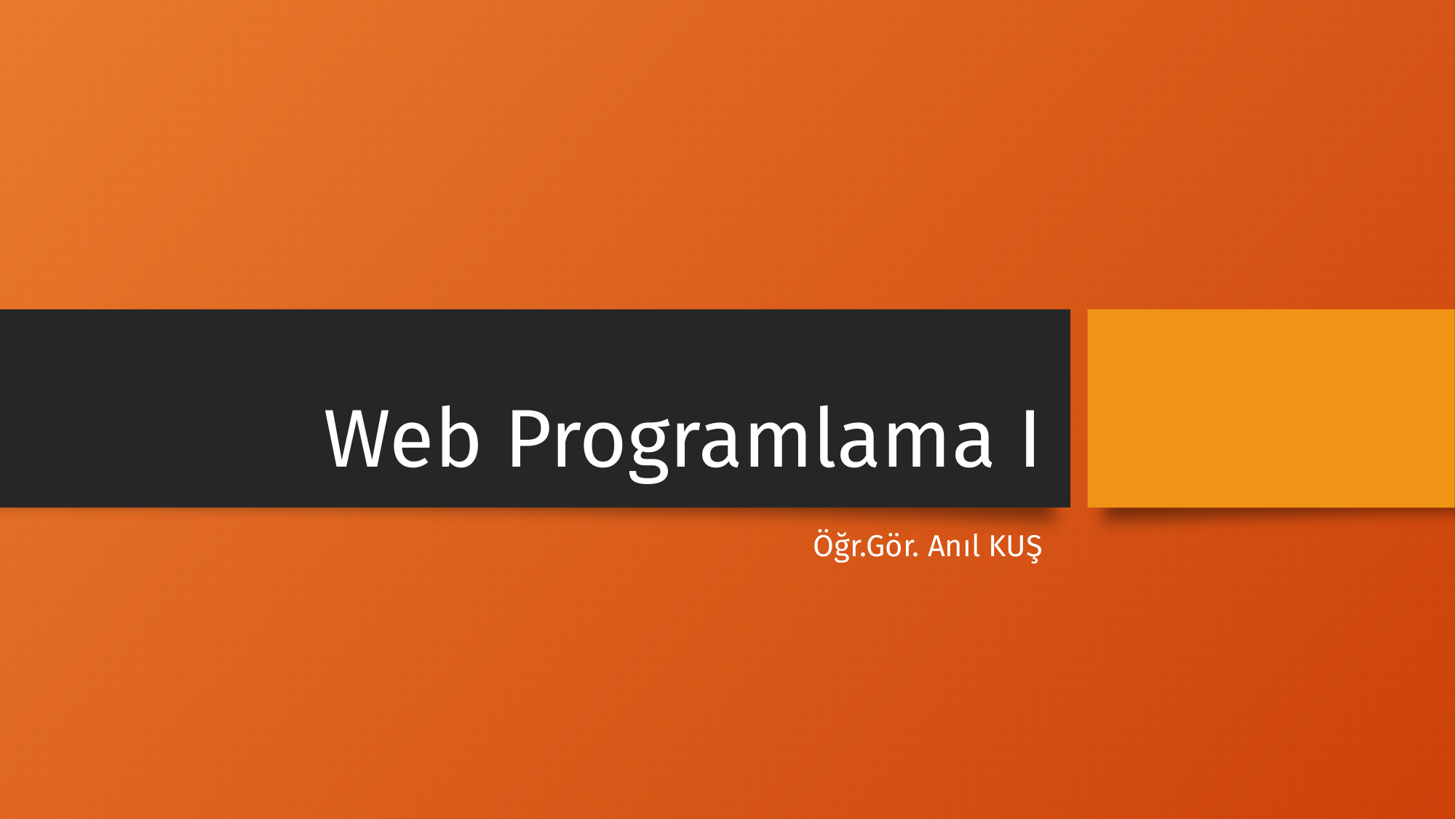

# Web Programlama I
Öğr.Gör. Anıl KUŞ